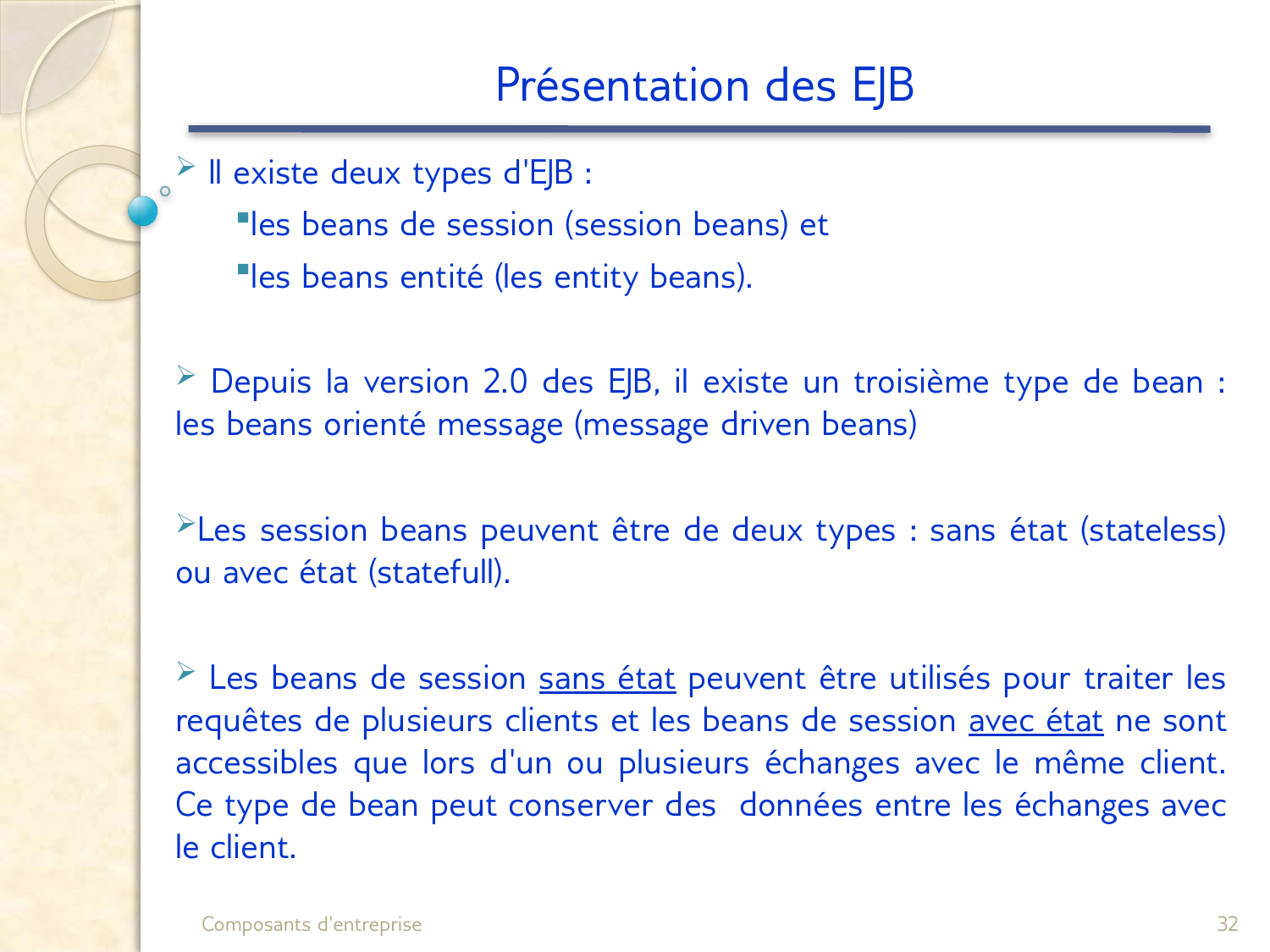

# Présentation des EJB
 Il existe deux types d'EJB :
les beans de session (session beans) et
les beans entité (les entity beans).

 Depuis la version 2.0 des EJB, il existe un troisième type de bean : les beans orienté message (message driven beans)

Les session beans peuvent être de deux types : sans état (stateless) ou avec état (statefull).

 Les beans de session sans état peuvent être utilisés pour traiter les requêtes de plusieurs clients et les beans de session avec état ne sont accessibles que lors d'un ou plusieurs échanges avec le même client. Ce type de bean peut conserver des  données entre les échanges avec le client.
Composants d'entreprise
32